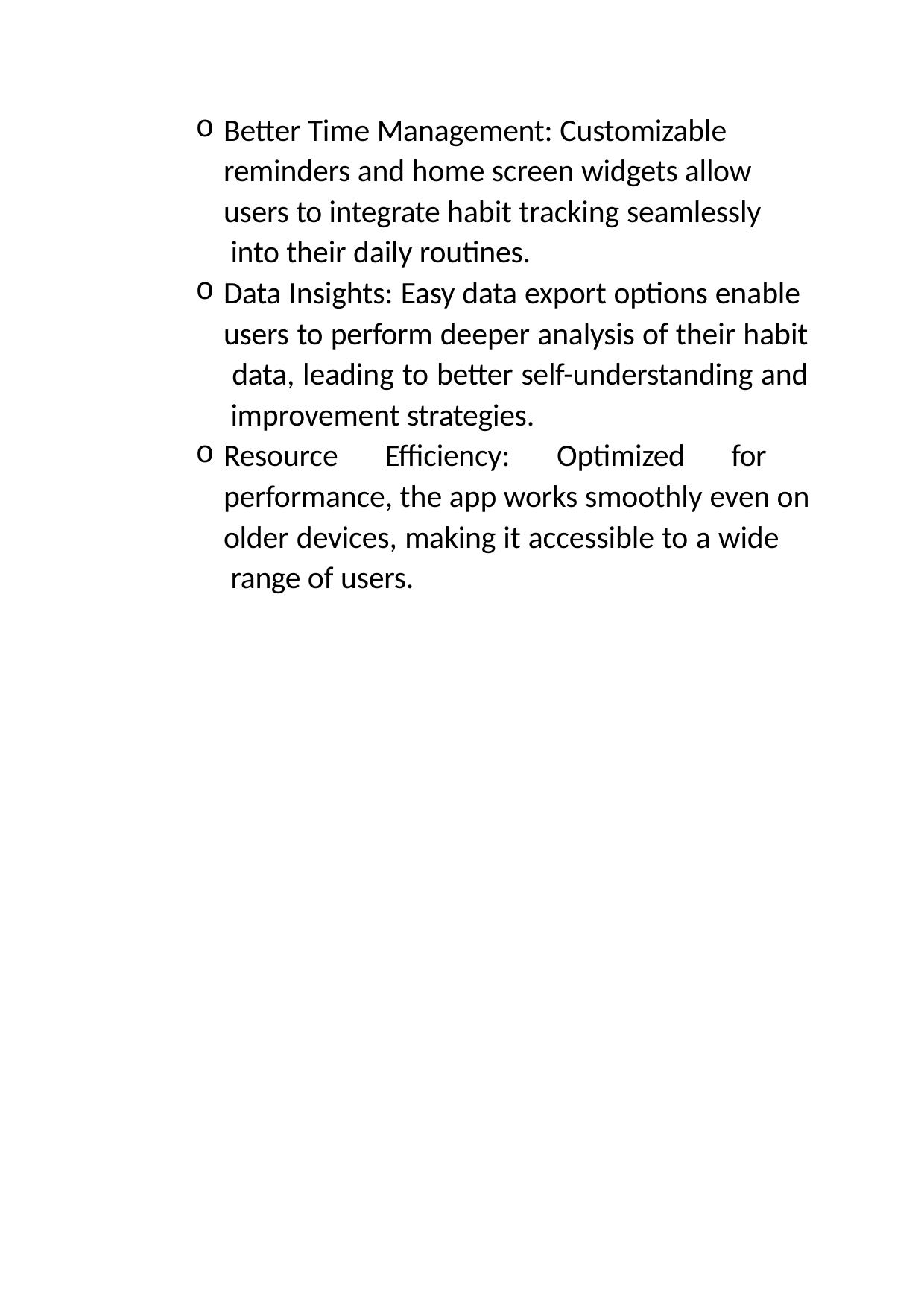

Better Time Management: Customizable  reminders and home screen widgets allow  users to integrate habit tracking seamlessly  into their daily routines.
Data Insights: Easy data export options enable  users to perform deeper analysis of their habit  data, leading to better self-understanding and  improvement strategies.
Resource Efficiency: Optimized for  performance, the app works smoothly even on
older devices, making it accessible to a wide  range of users.